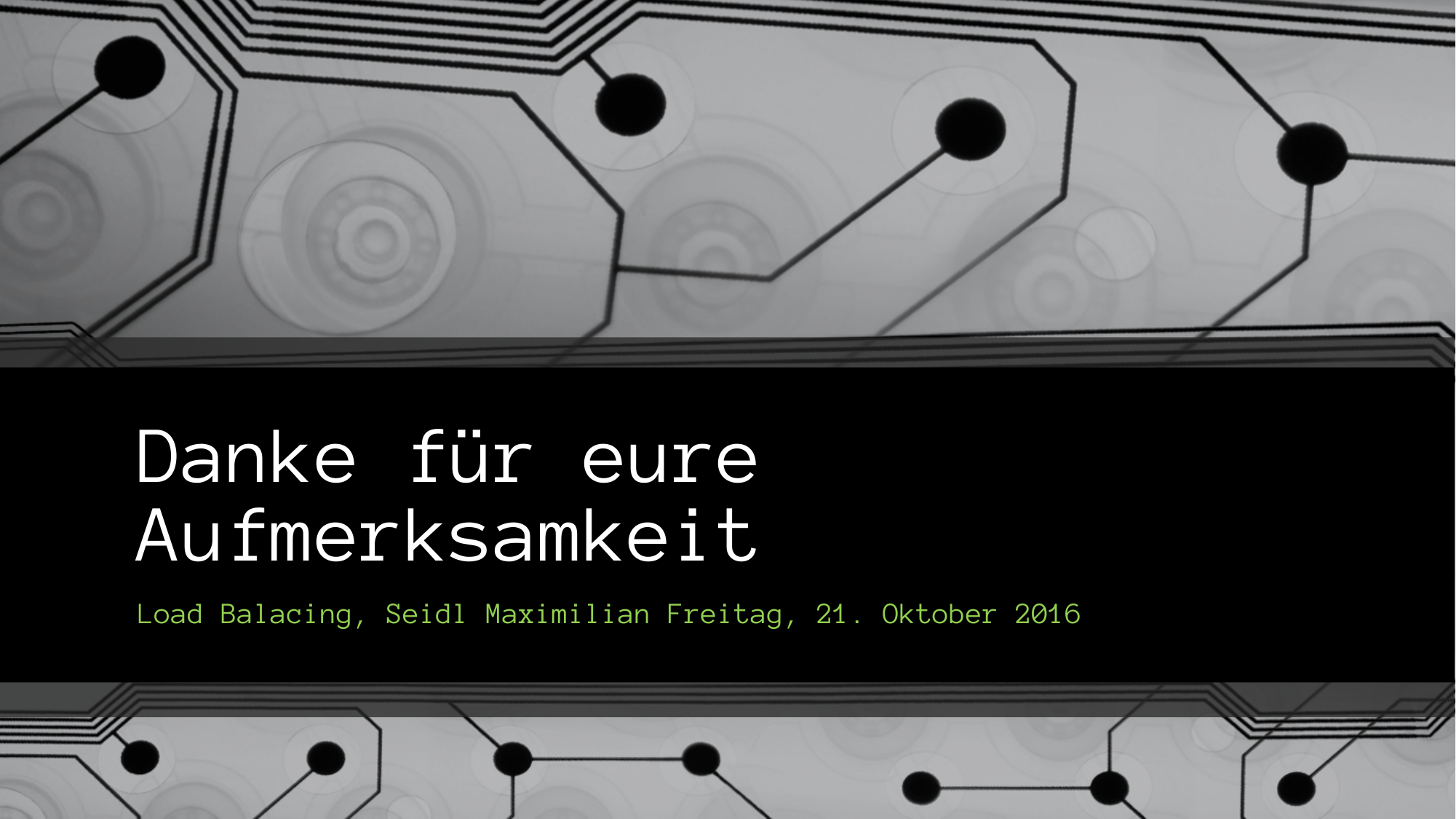

# Danke für eure Aufmerksamkeit
Load Balacing, Seidl Maximilian Freitag, 21. Oktober 2016